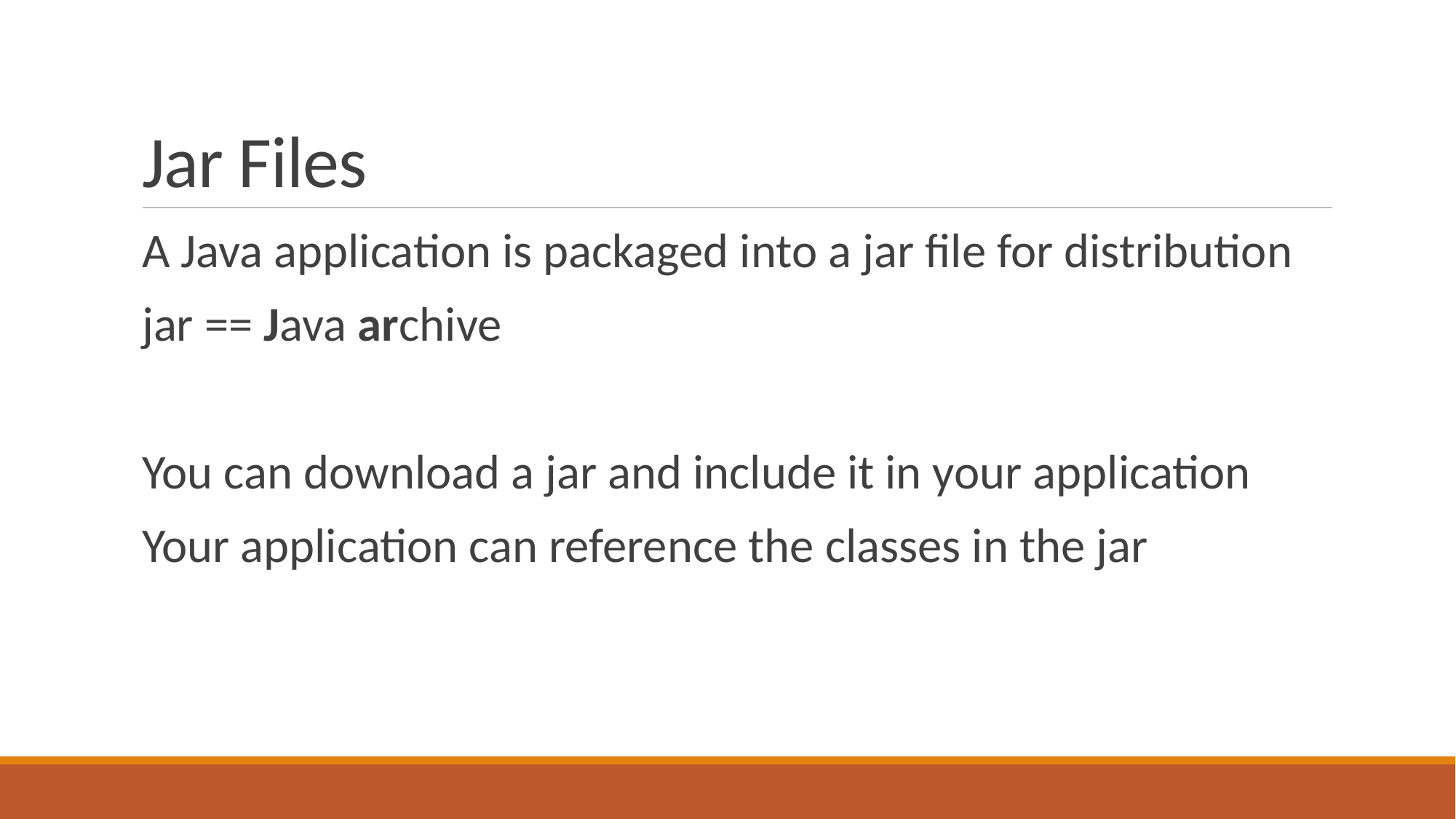

# Jar Files
A Java application is packaged into a jar file for distribution
jar == Java archive

You can download a jar and include it in your application
Your application can reference the classes in the jar